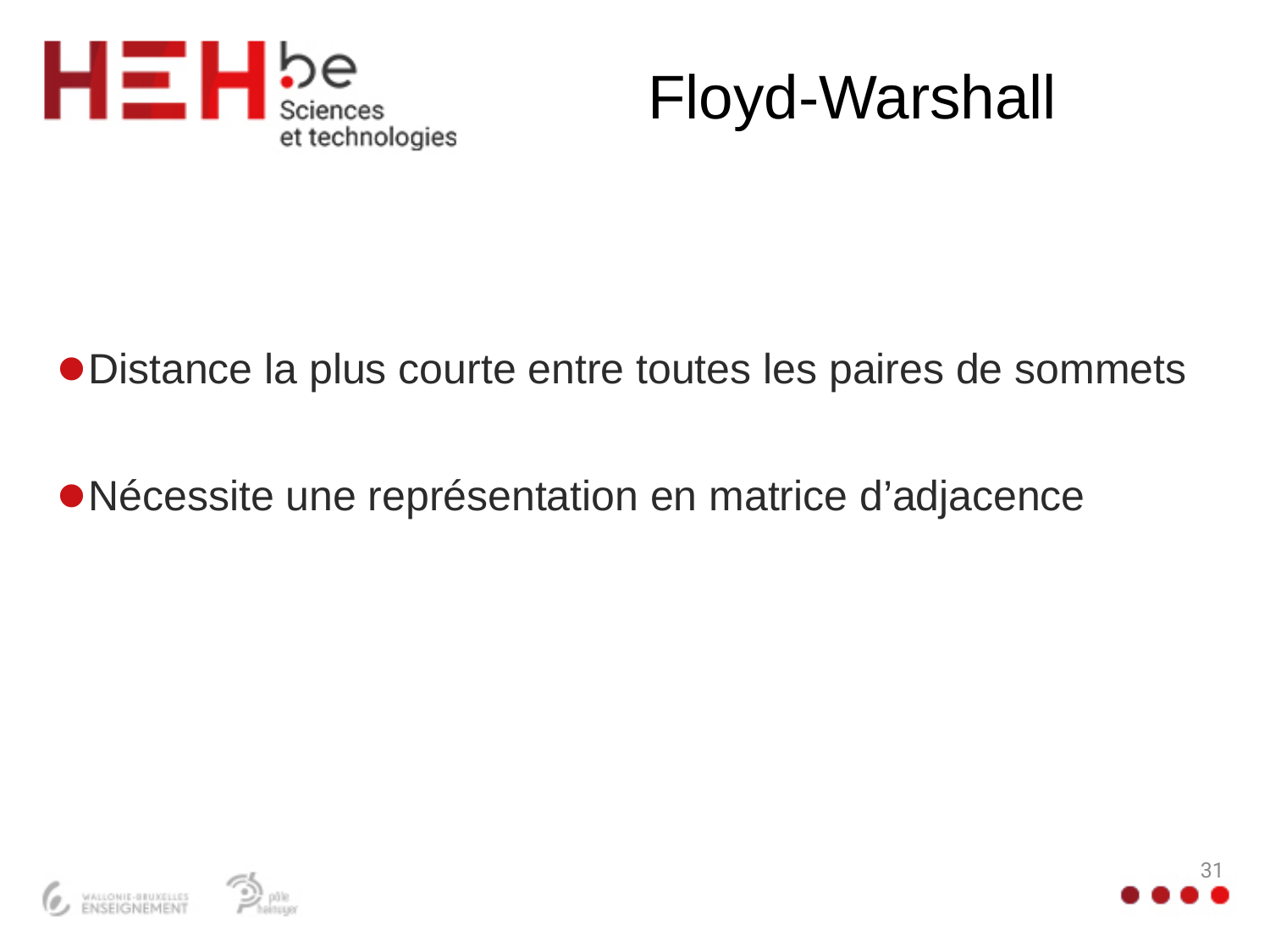

# Floyd-Warshall

Distance la plus courte entre toutes les paires de sommets

Nécessite une représentation en matrice d’adjacence

31